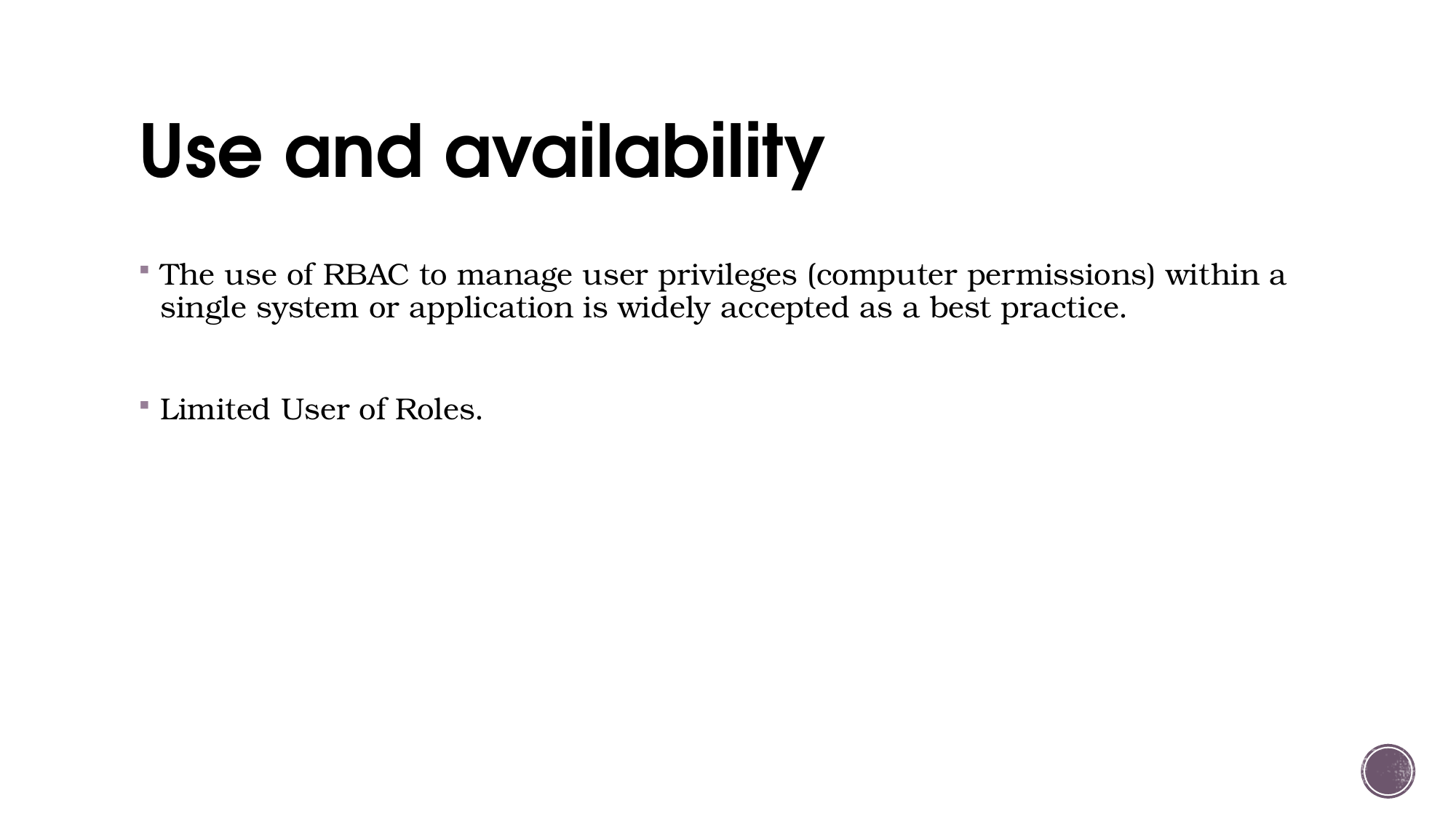

# Use and availability
The use of RBAC to manage user privileges (computer permissions) within a single system or application is widely accepted as a best practice.

Limited User of Roles.